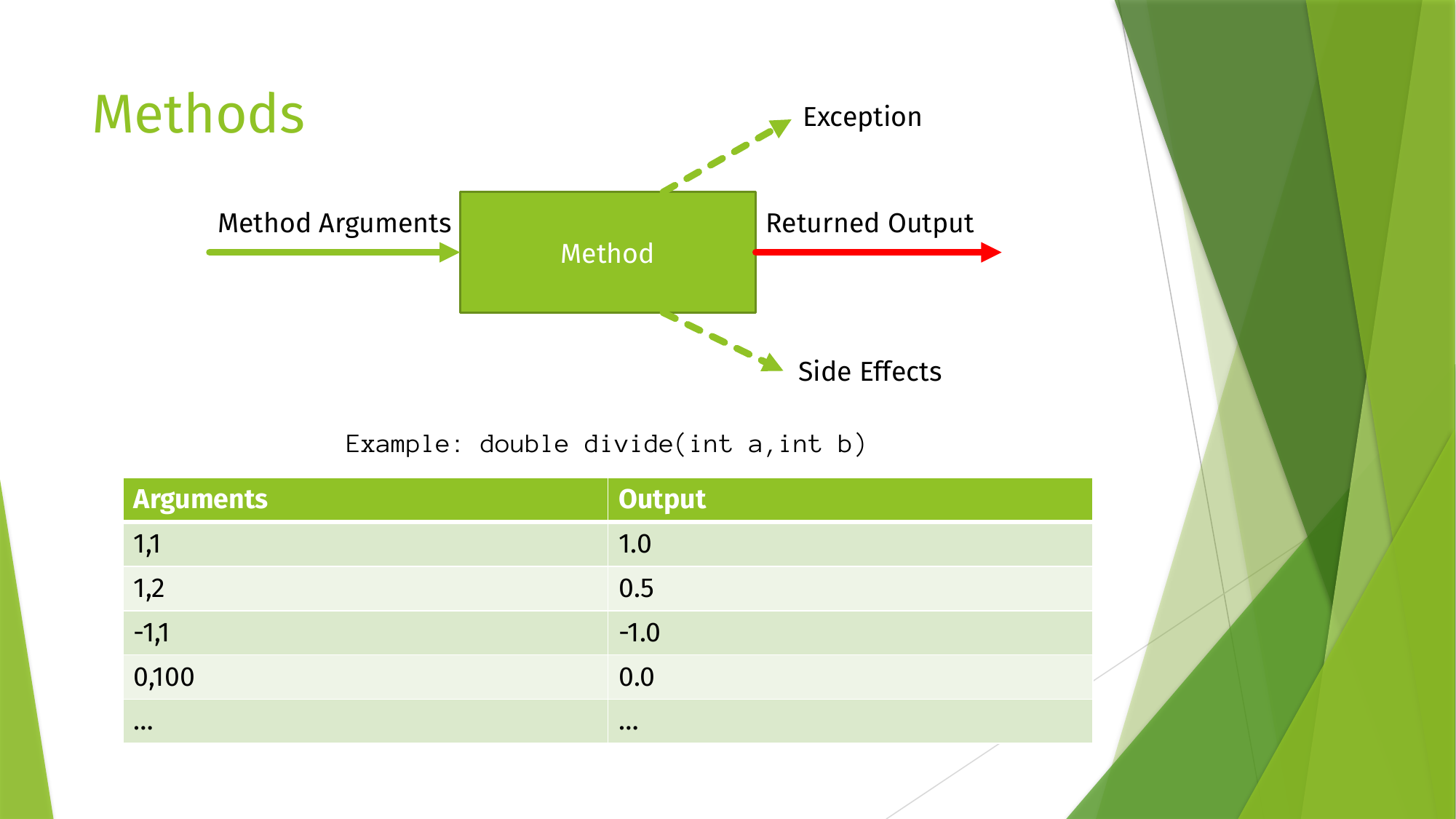

# Methods
Exception
Method
Method Arguments
Returned Output
Side Effects
Example: double divide(int a,int b)
| Arguments | Output |
| --- | --- |
| 1,1 | 1.0 |
| 1,2 | 0.5 |
| -1,1 | -1.0 |
| 0,100 | 0.0 |
| … | … |